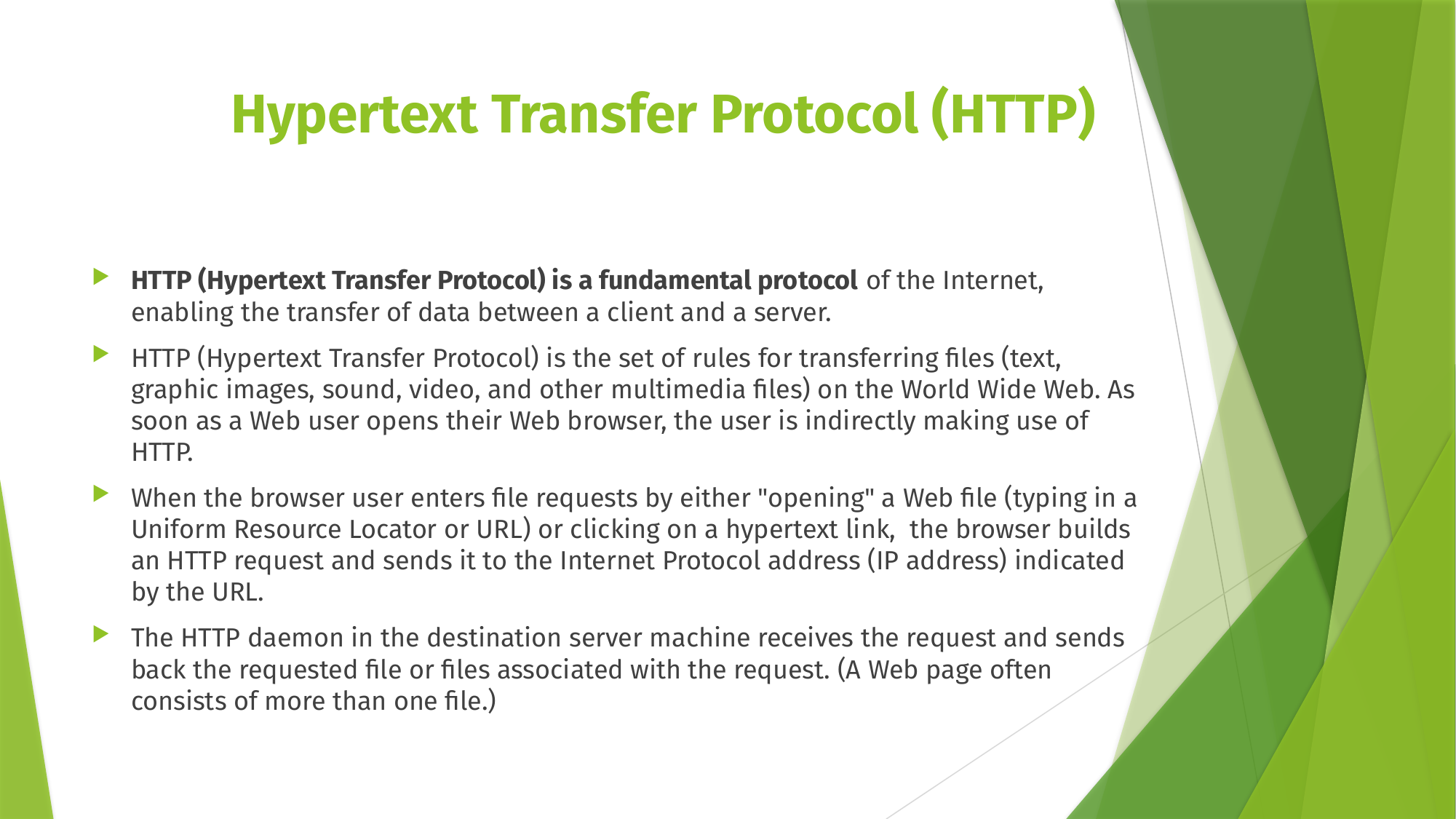

# Hypertext Transfer Protocol (HTTP)
HTTP (Hypertext Transfer Protocol) is a fundamental protocol of the Internet, enabling the transfer of data between a client and a server.
HTTP (Hypertext Transfer Protocol) is the set of rules for transferring files (text, graphic images, sound, video, and other multimedia files) on the World Wide Web. As soon as a Web user opens their Web browser, the user is indirectly making use of HTTP.
When the browser user enters file requests by either "opening" a Web file (typing in a Uniform Resource Locator or URL) or clicking on a hypertext link,  the browser builds an HTTP request and sends it to the Internet Protocol address (IP address) indicated by the URL.
The HTTP daemon in the destination server machine receives the request and sends back the requested file or files associated with the request. (A Web page often consists of more than one file.)